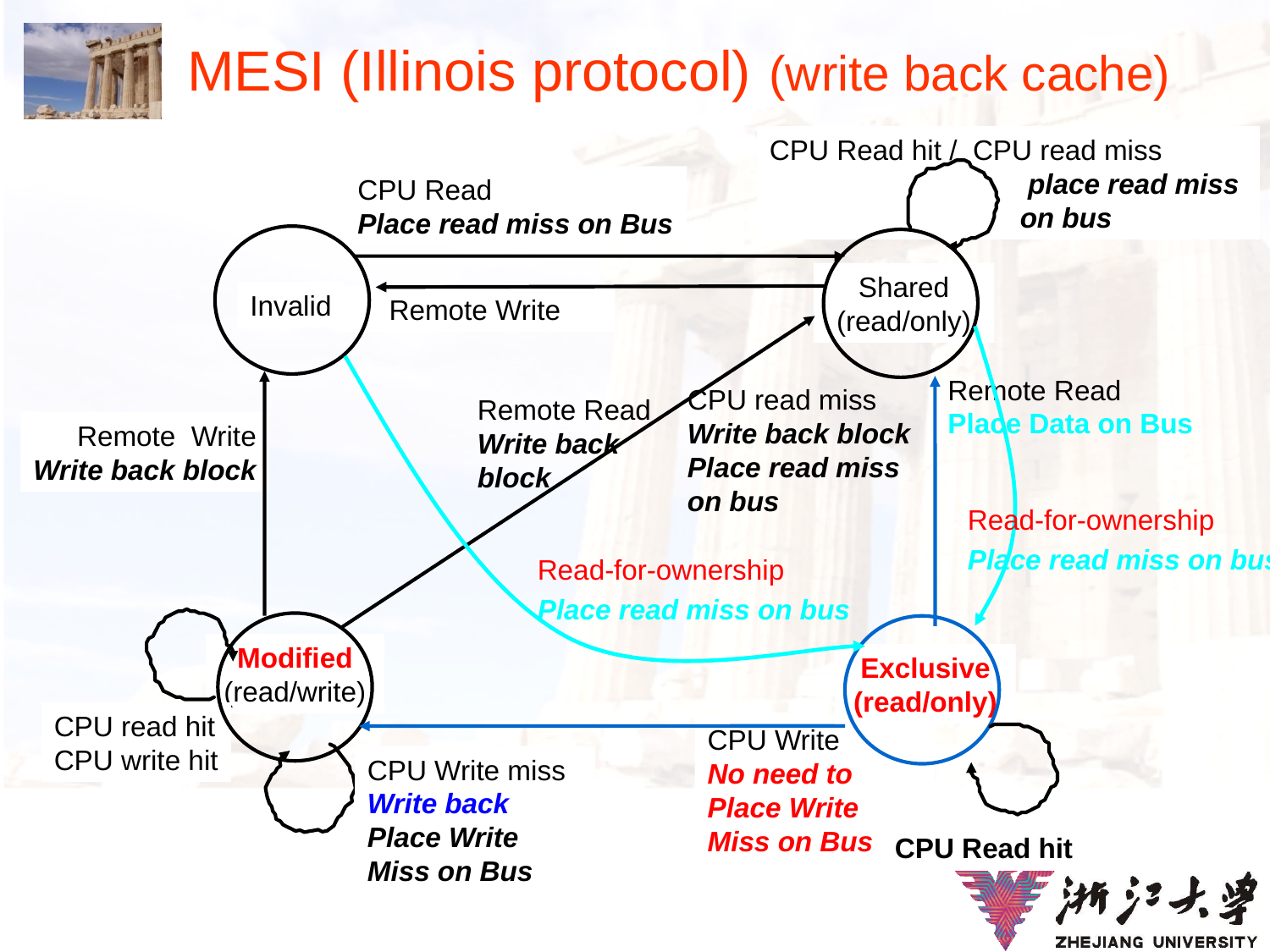

# MESI (Illinois protocol) (write back cache)

CPU Read hit /  CPU read miss
                                 place read miss
                                on bus

Shared
(read/only)
CPU Read
Place read miss on Bus

Invalid
Remote Write

Remote Read
Place Data on Bus

CPU read miss
Write back block
Place read miss on bus

Remote Read
Write back
block
Remote  Write
Write back block
Read-for-ownership
Place read miss on bus
Read-for-ownership
Place read miss on bus

Exclusive (read/only)

CPU Read hit
Modified
(read/write)
CPU read hit
CPU write hit
CPU Write
No need to Place Write Miss on Bus

CPU Write miss
Write back  Place Write Miss on Bus